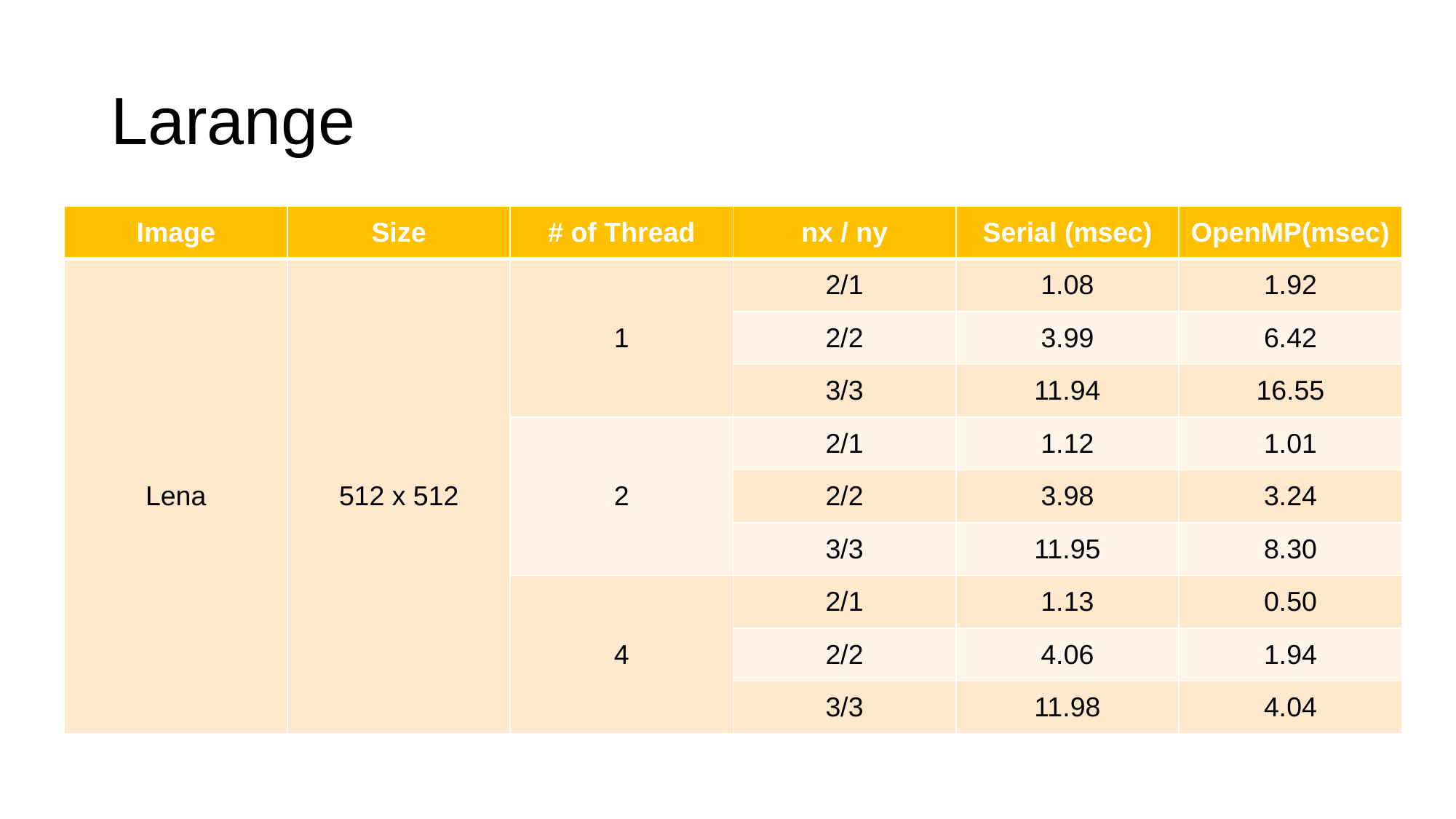

# Larange
| Image | Size | # of Thread | nx / ny | Serial (msec) | OpenMP(msec) |
| --- | --- | --- | --- | --- | --- |
| Lena | 512 x 512 | 1 | 2/1 | 1.08 | 1.92 |
|  |  |  | 2/2 | 3.99 | 6.42 |
|  |  |  | 3/3 | 11.94 | 16.55 |
|  |  | 2 | 2/1 | 1.12 | 1.01 |
|  |  |  | 2/2 | 3.98 | 3.24 |
|  |  |  | 3/3 | 11.95 | 8.30 |
|  |  | 4 | 2/1 | 1.13 | 0.50 |
|  |  |  | 2/2 | 4.06 | 1.94 |
|  |  |  | 3/3 | 11.98 | 4.04 |